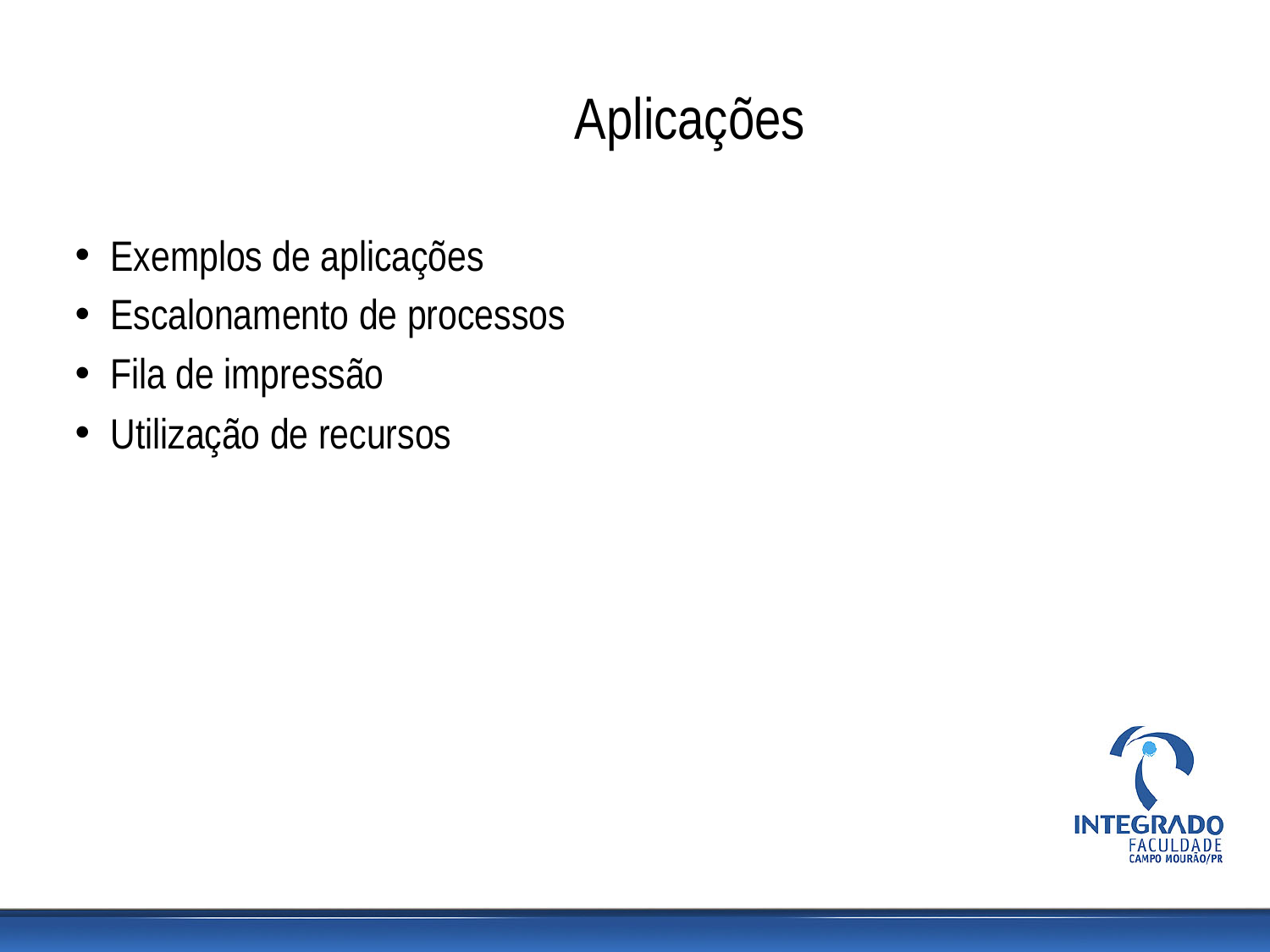

# Aplicações
Exemplos de aplicações
Escalonamento de processos
Fila de impressão
Utilização de recursos